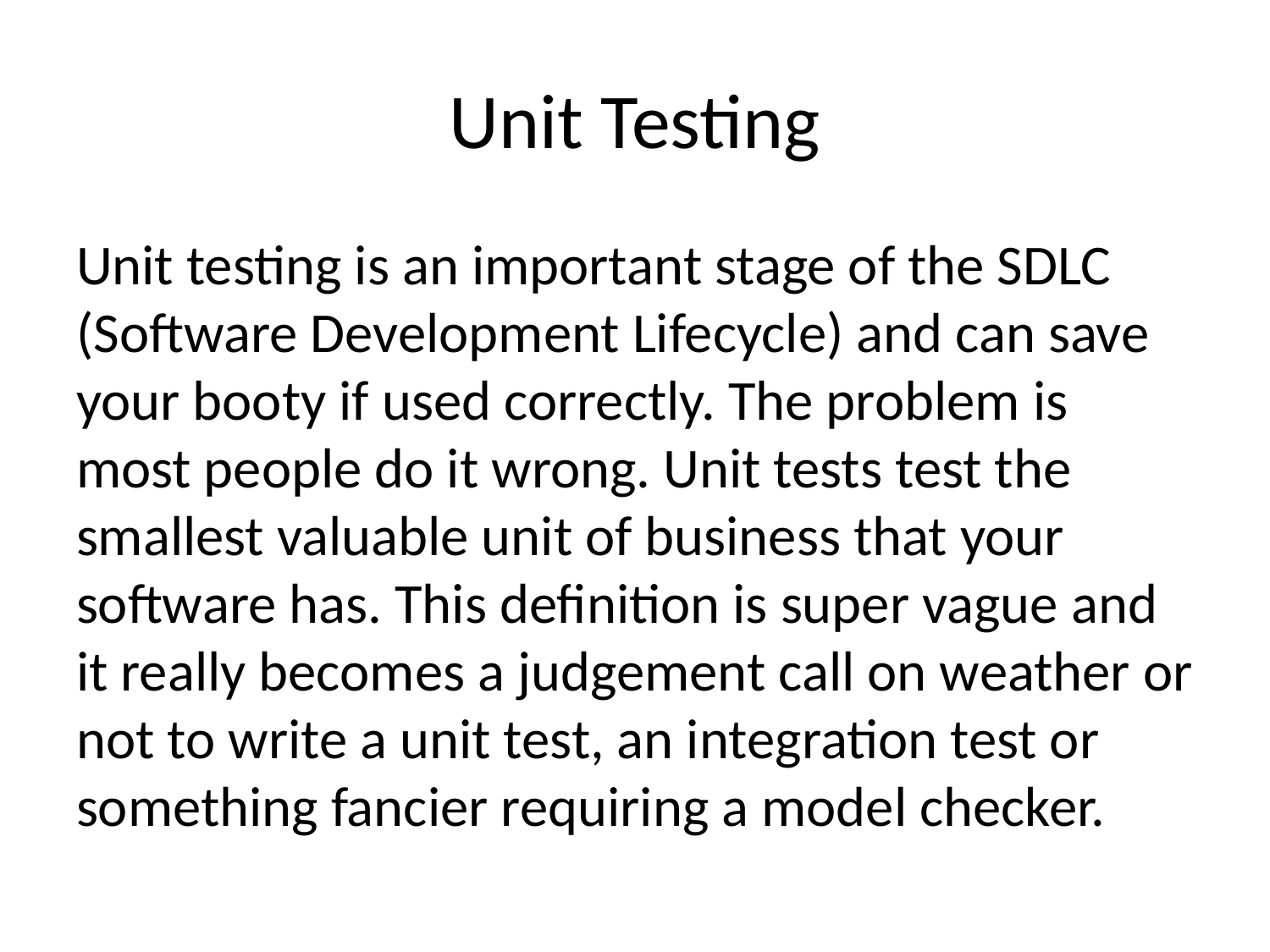

# Unit Testing
Unit testing is an important stage of the SDLC (Software Development Lifecycle) and can save your booty if used correctly. The problem is most people do it wrong. Unit tests test the smallest valuable unit of business that your software has. This definition is super vague and it really becomes a judgement call on weather or not to write a unit test, an integration test or something fancier requiring a model checker.